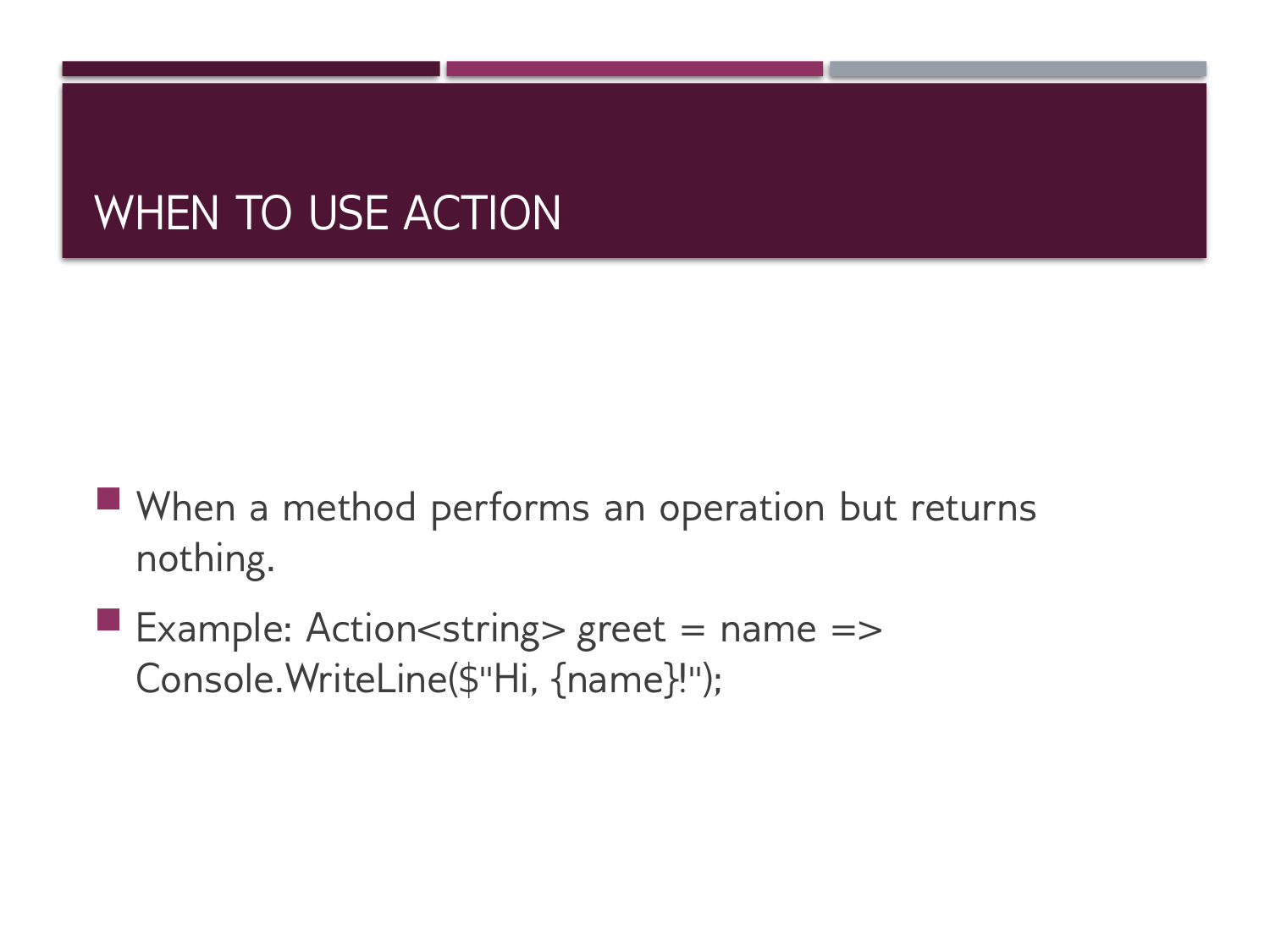

# When to Use Action

When a method performs an operation but returns nothing.
Example: Action<string> greet = name => Console.WriteLine($"Hi, {name}!");